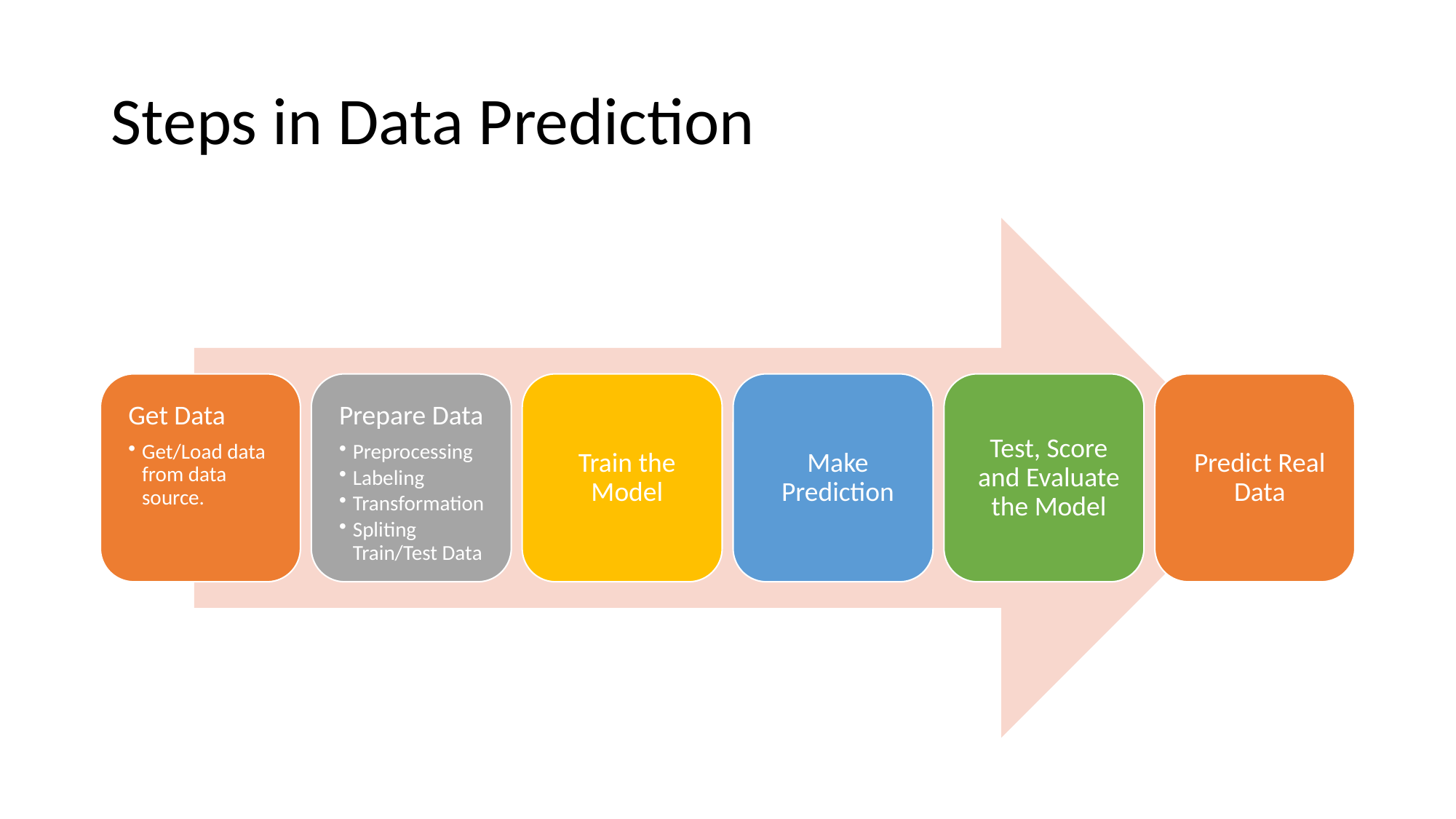

# Steps in Data Prediction
Get Data
Get/Load data from data source.
Prepare Data
Preprocessing
Labeling
Transformation
Spliting Train/Test Data
Train the Model
Make Prediction
Test, Score and Evaluate the Model
Predict Real Data